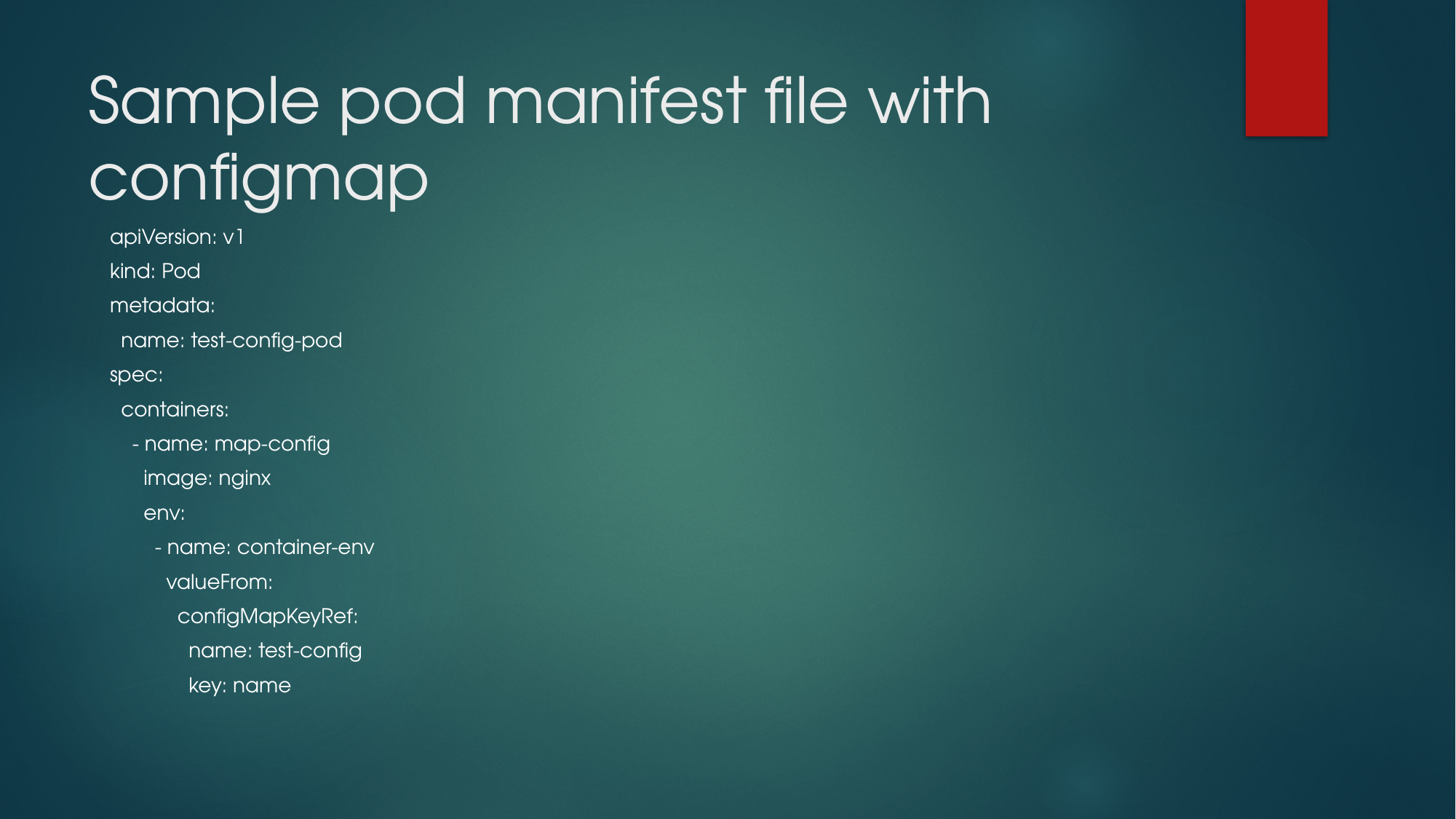

# Sample pod manifest file with configmap
apiVersion: v1
kind: Pod
metadata:
  name: test-config-pod
spec:
  containers:
    - name: map-config
      image: nginx
      env:
        - name: container-env
          valueFrom:
            configMapKeyRef:
              name: test-config
              key: name